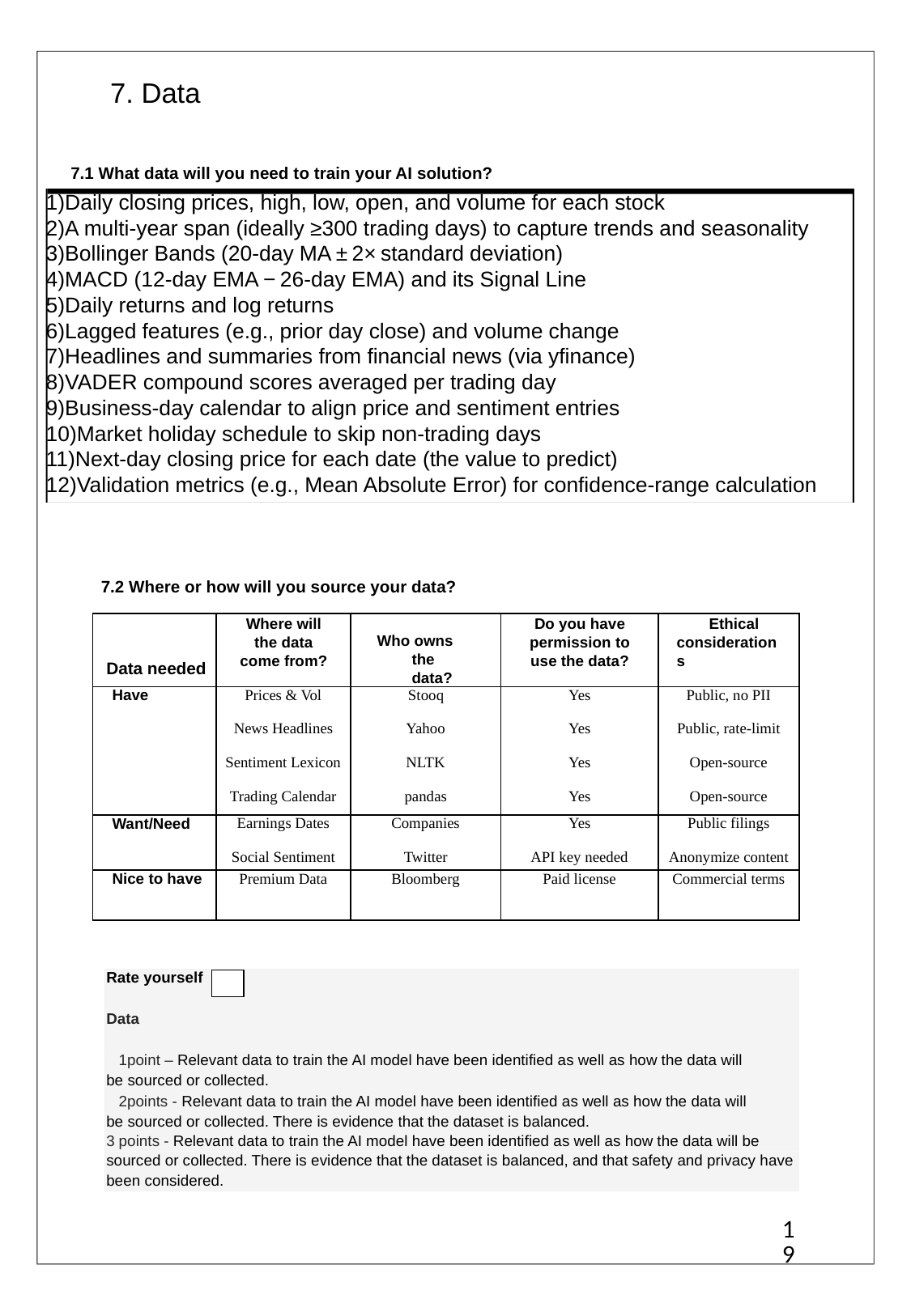

# 7. Data
7.1 What data will you need to train your AI solution?
1)Daily closing prices, high, low, open, and volume for each stock
2)A multi‑year span (ideally ≥300 trading days) to capture trends and seasonality
3)Bollinger Bands (20‑day MA ± 2× standard deviation)
4)MACD (12‑day EMA − 26‑day EMA) and its Signal Line
5)Daily returns and log returns
6)Lagged features (e.g., prior day close) and volume change
7)Headlines and summaries from financial news (via yfinance)
8)VADER compound scores averaged per trading day
9)Business‑day calendar to align price and sentiment entries
10)Market holiday schedule to skip non‑trading days
11)Next‑day closing price for each date (the value to predict)
12)Validation metrics (e.g., Mean Absolute Error) for confidence‑range calculation
7.2 Where or how will you source your data?
| Data needed | Where will the data come from? | Who owns the data? | Do you have permission to use the data? | Ethical considerations |
| --- | --- | --- | --- | --- |
| Have | Prices & Vol News Headlines Sentiment Lexicon Trading Calendar | Stooq Yahoo NLTK pandas | Yes Yes Yes Yes | Public, no PII Public, rate‑limit Open-source Open-source |
| Want/Need | Earnings Dates Social Sentiment | Companies Twitter | Yes API key needed | Public filings Anonymize content |
| Nice to have | Premium Data | Bloomberg | Paid license | Commercial terms |

Rate yourself

Data

point – Relevant data to train the AI model have been identified as well as how the data will be sourced or collected.
points - Relevant data to train the AI model have been identified as well as how the data will be sourced or collected. There is evidence that the dataset is balanced.
points - Relevant data to train the AI model have been identified as well as how the data will be
sourced or collected. There is evidence that the dataset is balanced, and that safety and privacy have been considered.

2
19